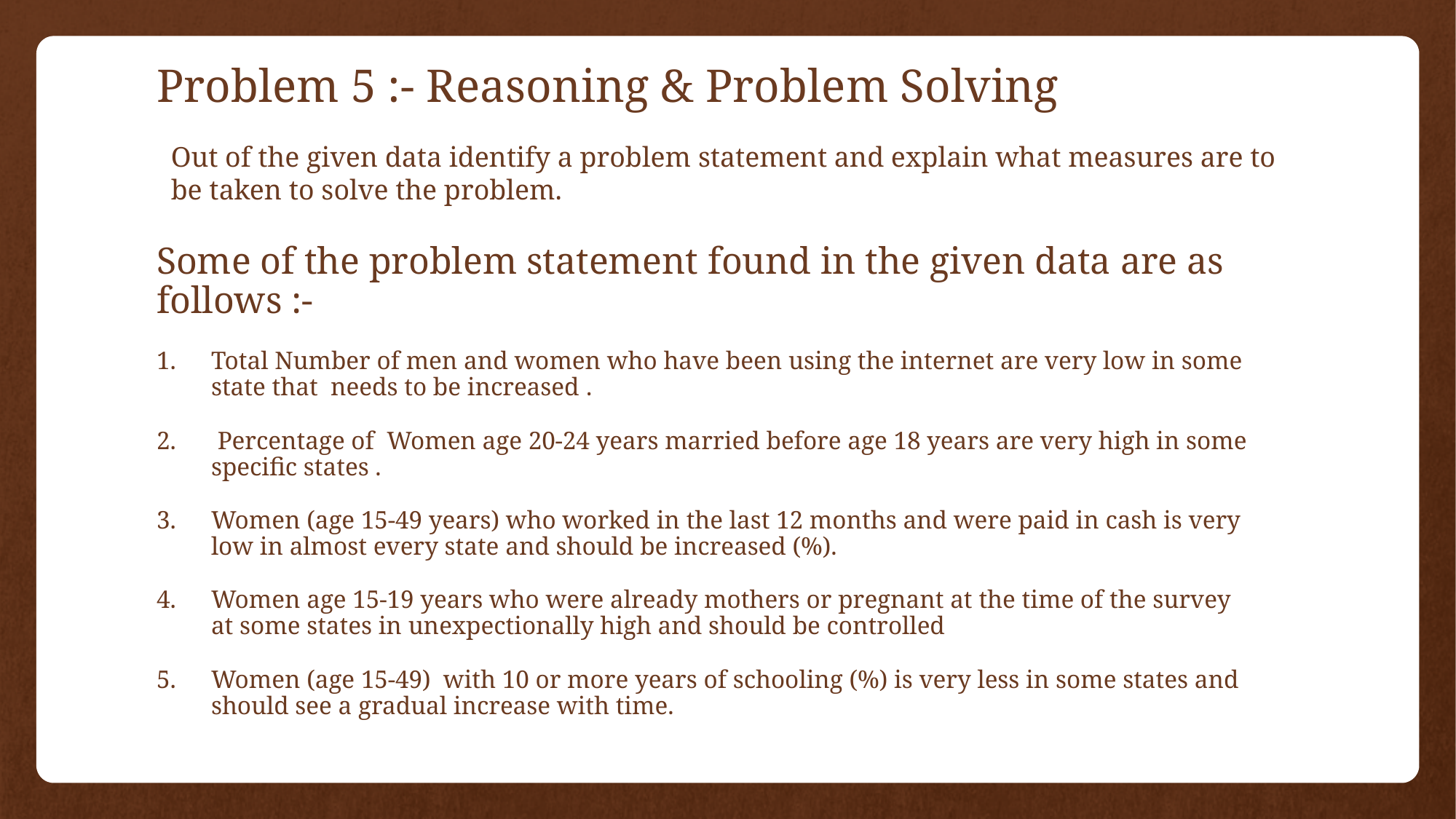

# Problem 5 :- Reasoning & Problem Solving
Out of the given data identify a problem statement and explain what measures are to
be taken to solve the problem.
Some of the problem statement found in the given data are as follows :-
Total Number of men and women who have been using the internet are very low in some state that  needs to be increased .
 Percentage of  Women age 20-24 years married before age 18 years are very high in some specific states .
Women (age 15-49 years) who worked in the last 12 months and were paid in cash is very low in almost every state and should be increased (%).
Women age 15-19 years who were already mothers or pregnant at the time of the survey at some states in unexpectionally high and should be controlled
Women (age 15-49)  with 10 or more years of schooling (%) is very less in some states and should see a gradual increase with time.